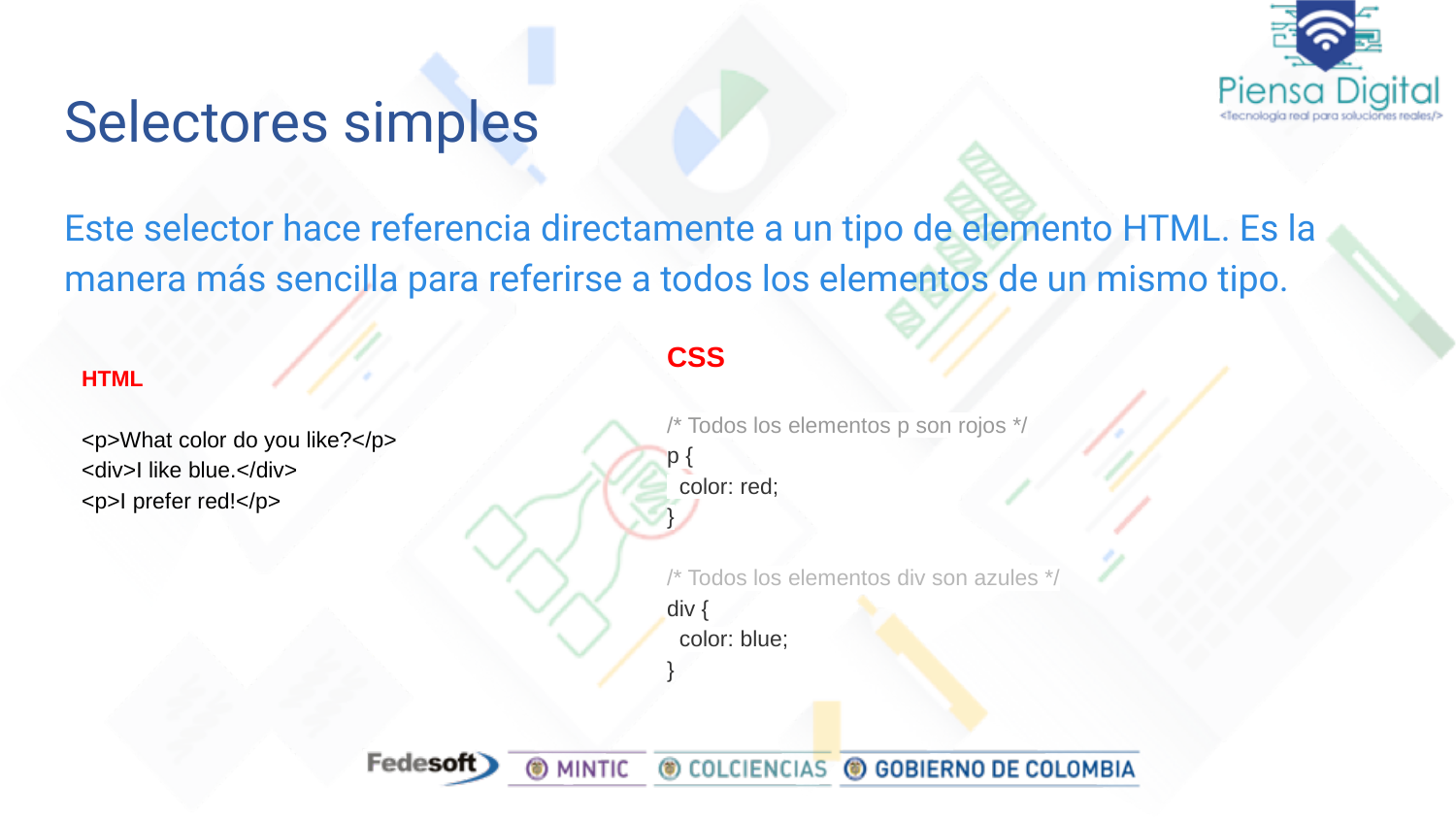

# Selectores simples
Este selector hace referencia directamente a un tipo de elemento HTML. Es la manera más sencilla para referirse a todos los elementos de un mismo tipo.
CSS

/* Todos los elementos p son rojos */
p {
  color: red;
}

/* Todos los elementos div son azules */
div {
  color: blue;
}

HTML

<p>What color do you like?</p>
<div>I like blue.</div>
<p>I prefer red!</p>